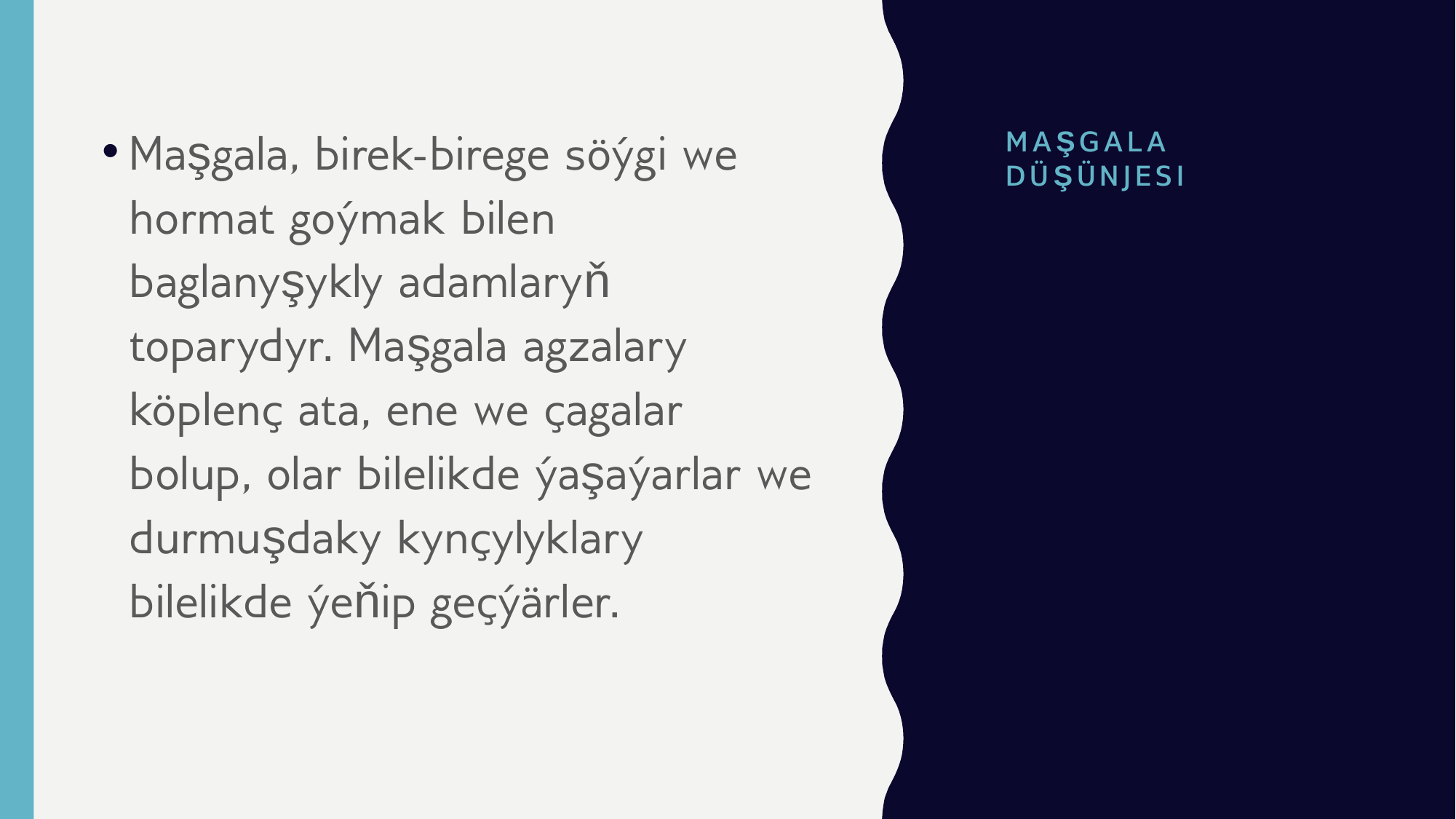

# Maşgala düşünjesi
Maşgala, birek-birege söýgi we hormat goýmak bilen baglanyşykly adamlaryň toparydyr. Maşgala agzalary köplenç ata, ene we çagalar bolup, olar bilelikde ýaşaýarlar we durmuşdaky kynçylyklary bilelikde ýeňip geçýärler.